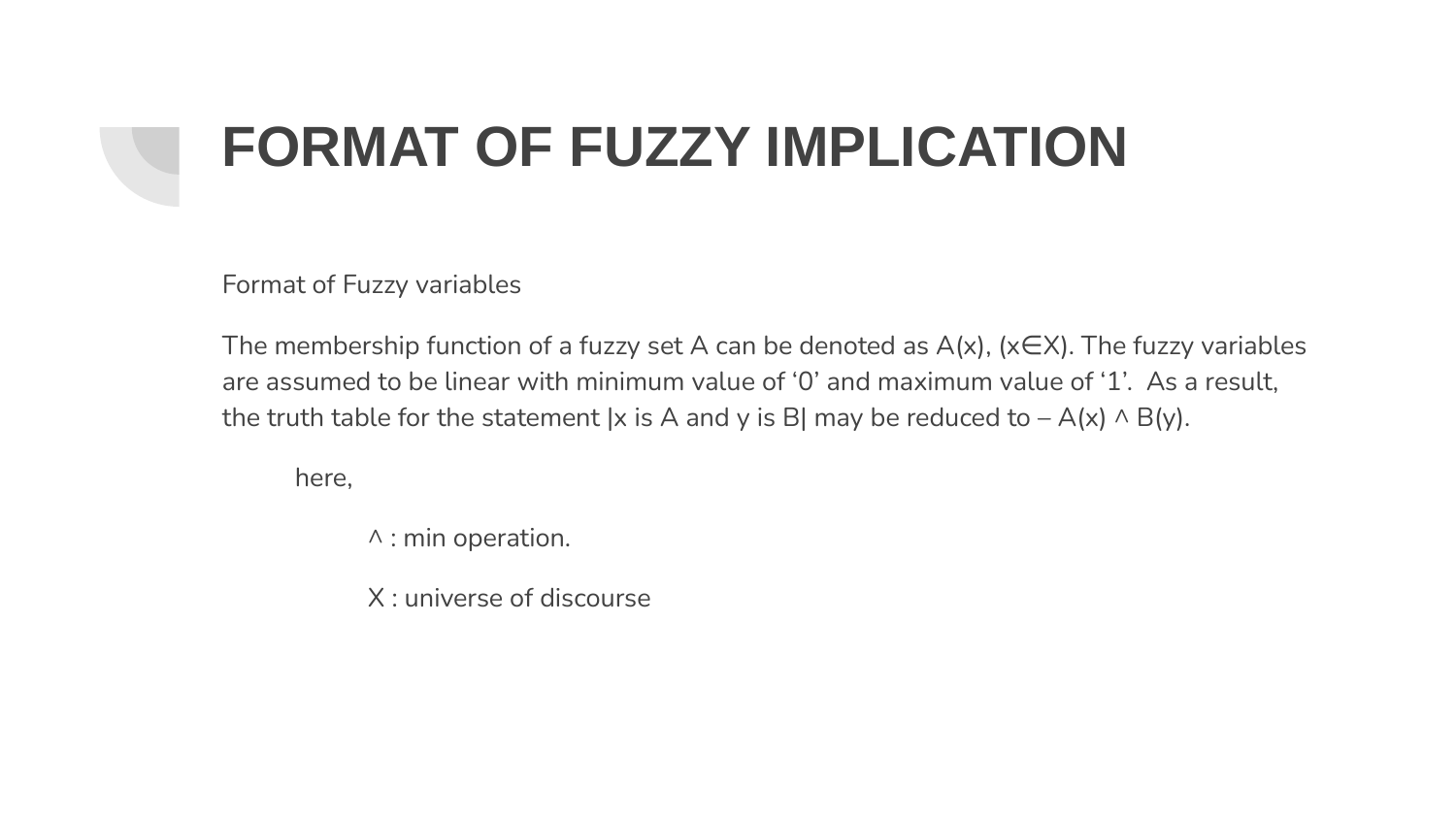

# FORMAT OF FUZZY IMPLICATION
Format of Fuzzy variables
The membership function of a fuzzy set A can be denoted as A(x), (x∈X). The fuzzy variables are assumed to be linear with minimum value of ‘0’ and maximum value of ‘1’.  As a result, the truth table for the statement |x is A and y is B| may be reduced to – A(x) ^ B(y).
here,
	^ : min operation.
	X : universe of discourse